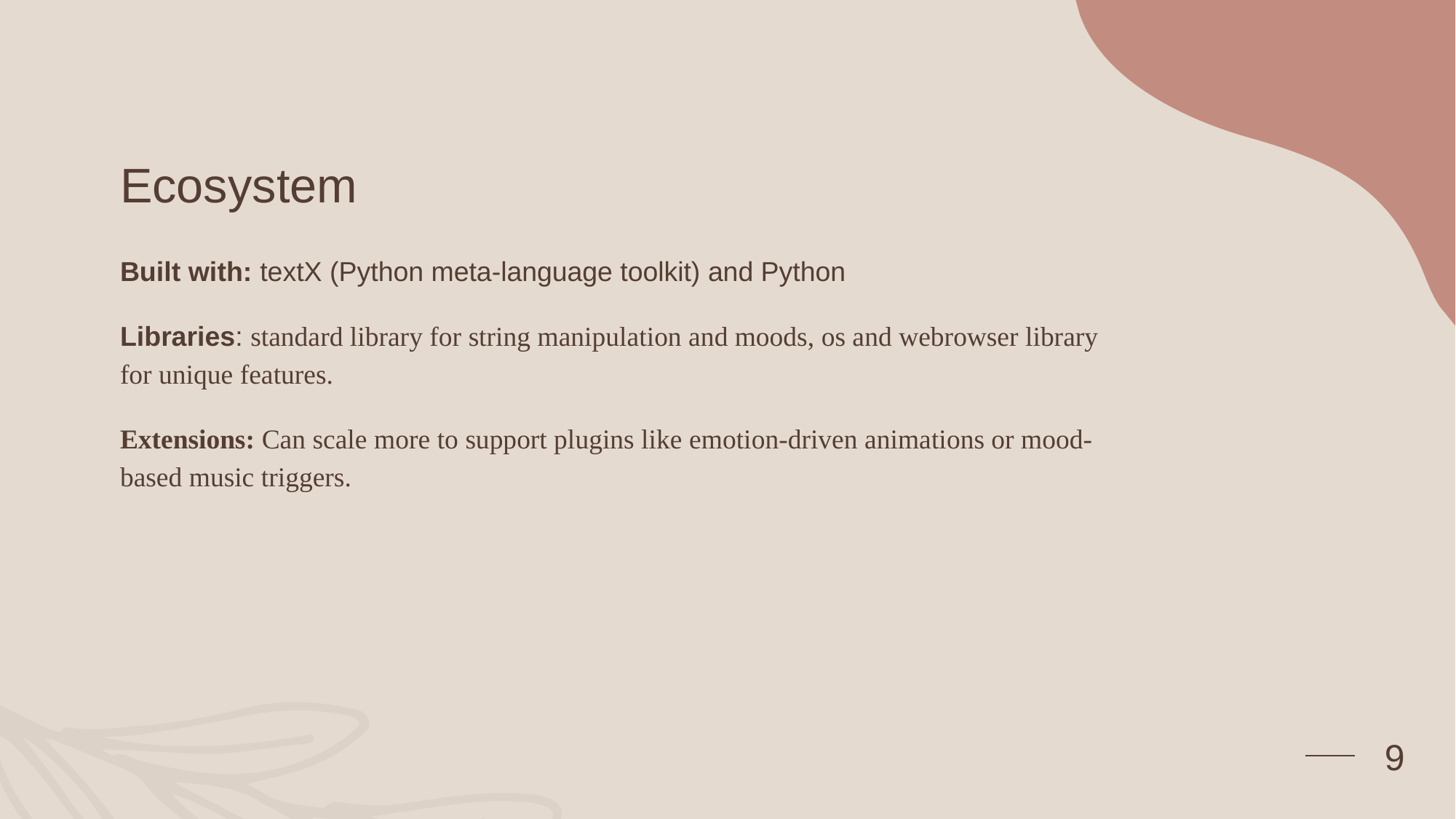

# Ecosystem
Built with: textX (Python meta-language toolkit) and Python
Libraries: standard library for string manipulation and moods, os and webrowser library for unique features.
Extensions: Can scale more to support plugins like emotion-driven animations or mood-based music triggers.

9